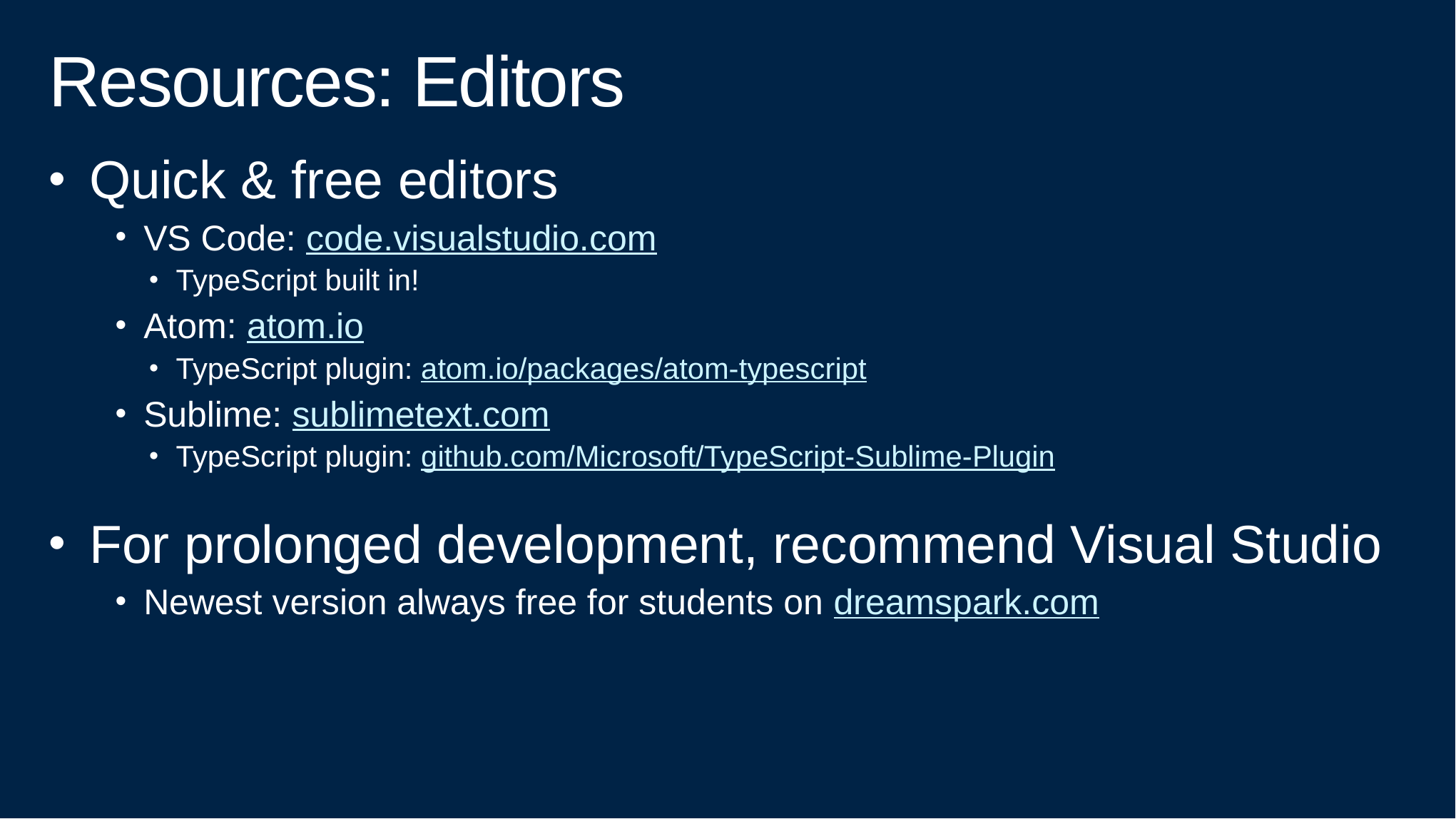

# Resources: Editors
Quick & free editors
VS Code: code.visualstudio.com
TypeScript built in!
Atom: atom.io
TypeScript plugin: atom.io/packages/atom-typescript
Sublime: sublimetext.com
TypeScript plugin: github.com/Microsoft/TypeScript-Sublime-Plugin
For prolonged development, recommend Visual Studio
Newest version always free for students on dreamspark.com